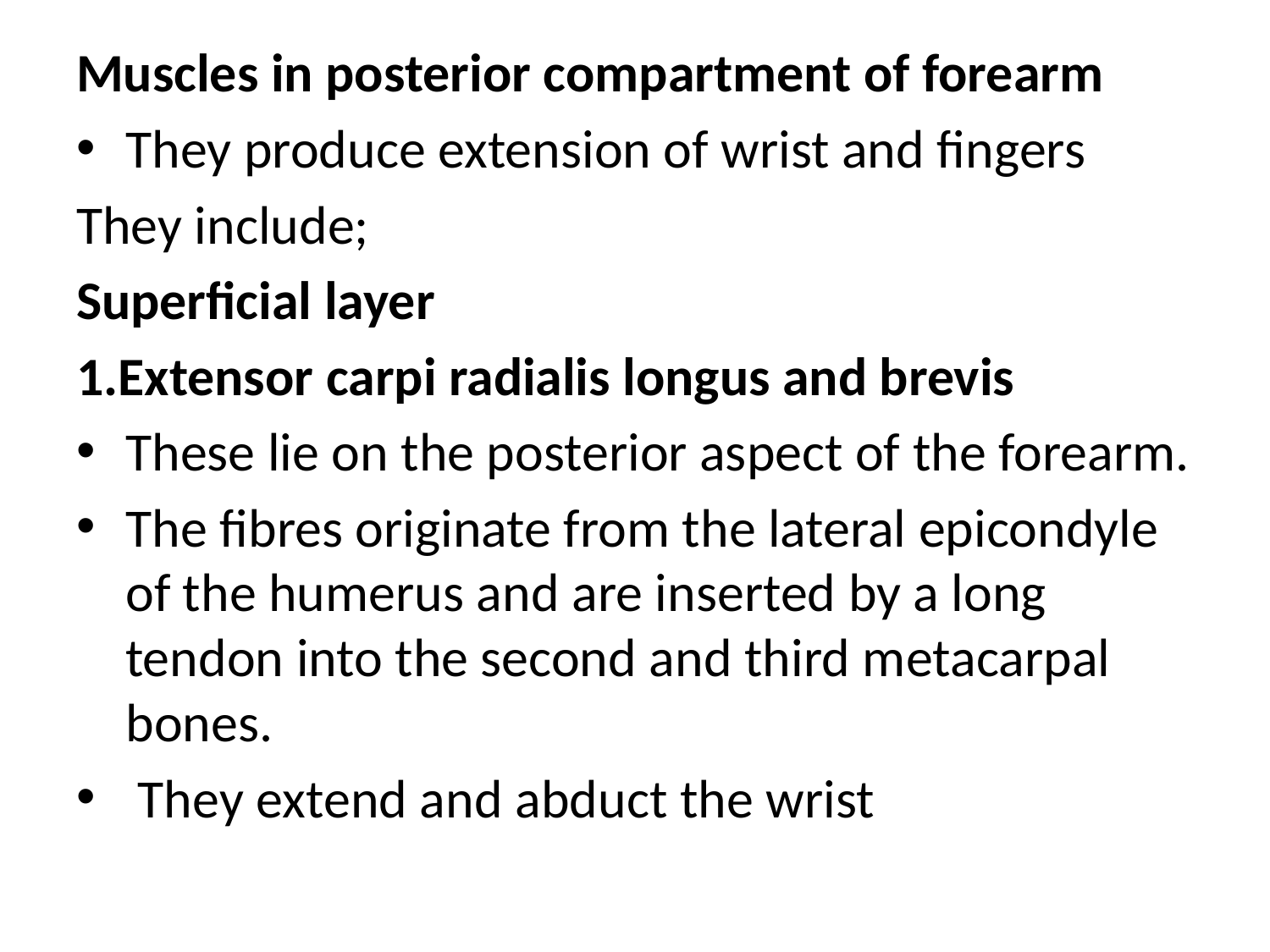

Muscles in posterior compartment of forearm
They produce extension of wrist and fingers
They include;
Superficial layer
1.Extensor carpi radialis longus and brevis
These lie on the posterior aspect of the forearm.
The fibres originate from the lateral epicondyle of the humerus and are inserted by a long tendon into the second and third metacarpal bones.
 They extend and abduct the wrist